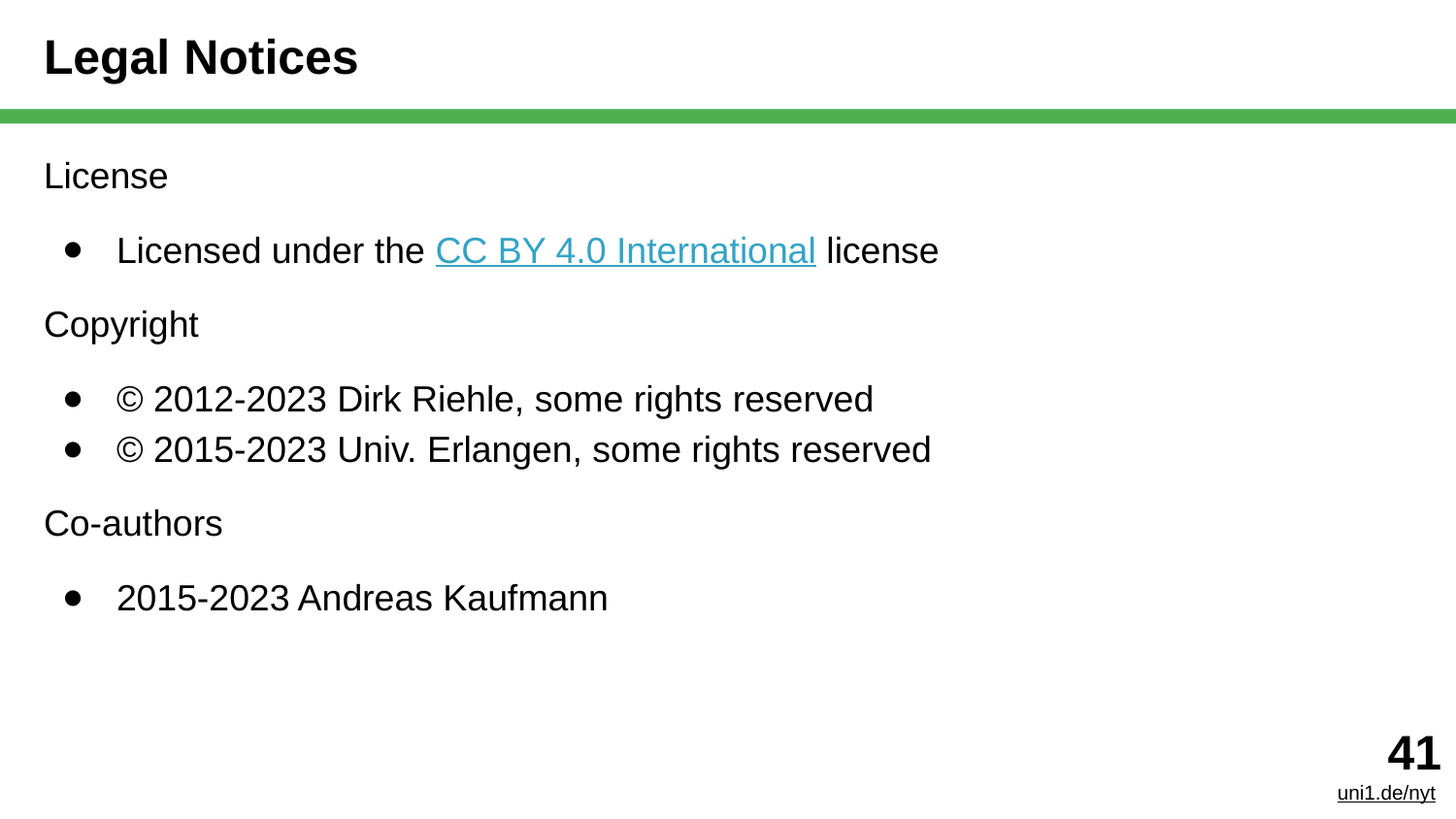

# Legal Notices
License
Licensed under the CC BY 4.0 International license
Copyright
© 2012-2023 Dirk Riehle, some rights reserved
© 2015-2023 Univ. Erlangen, some rights reserved
Co-authors
2015-2023 Andreas Kaufmann

41
uni1.de/nyt